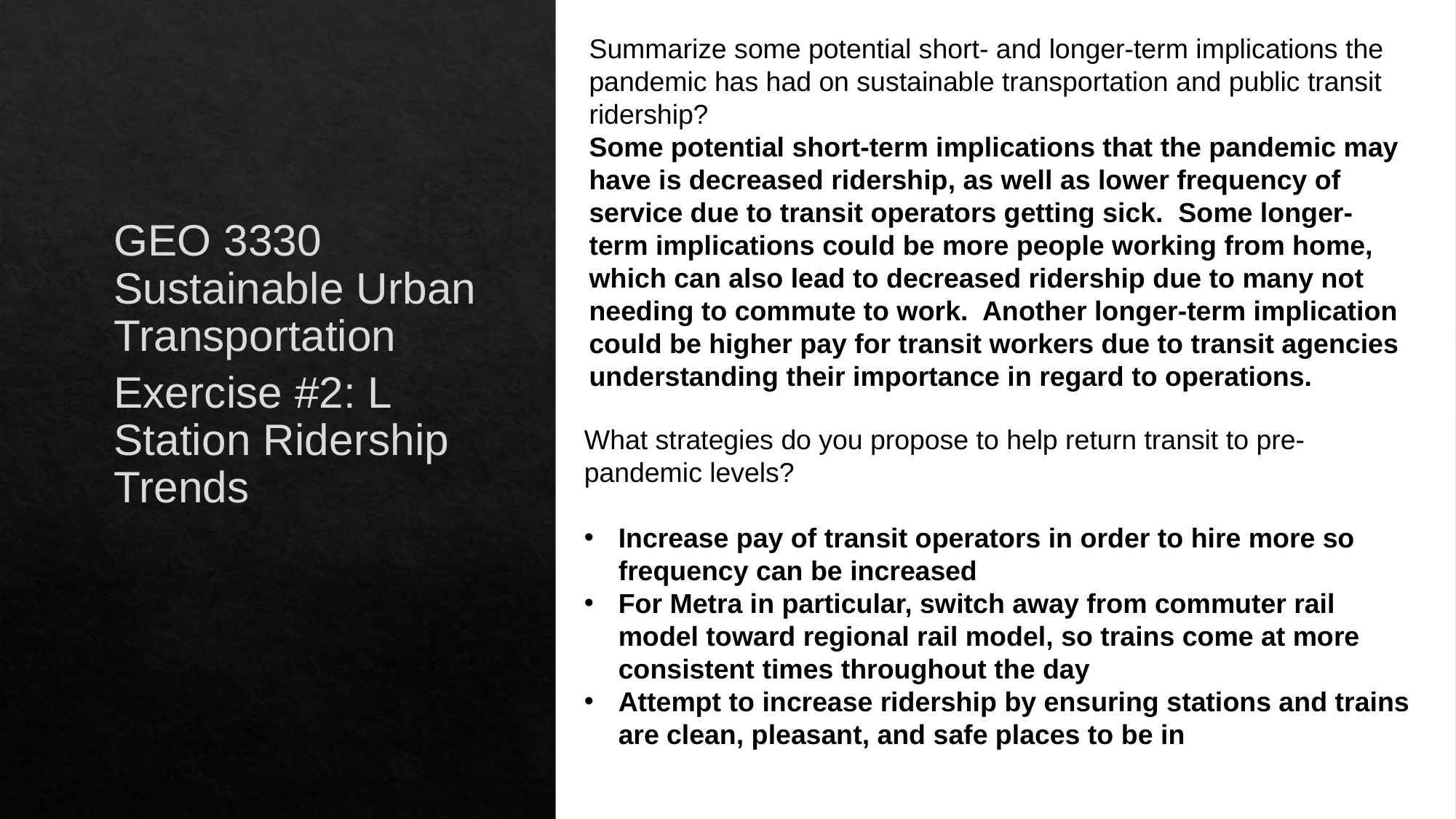

Summarize some potential short- and longer-term implications the pandemic has had on sustainable transportation and public transit ridership?
Some potential short-term implications that the pandemic may have is decreased ridership, as well as lower frequency of service due to transit operators getting sick.  Some longer-term implications could be more people working from home, which can also lead to decreased ridership due to many not needing to commute to work.  Another longer-term implication could be higher pay for transit workers due to transit agencies understanding their importance in regard to operations.
GEO 3330 Sustainable Urban Transportation
Exercise #2: L Station Ridership Trends
What strategies do you propose to help return transit to pre-pandemic levels?

Increase pay of transit operators in order to hire more so frequency can be increased
For Metra in particular, switch away from commuter rail model toward regional rail model, so trains come at more consistent times throughout the day
Attempt to increase ridership by ensuring stations and trains are clean, pleasant, and safe places to be in